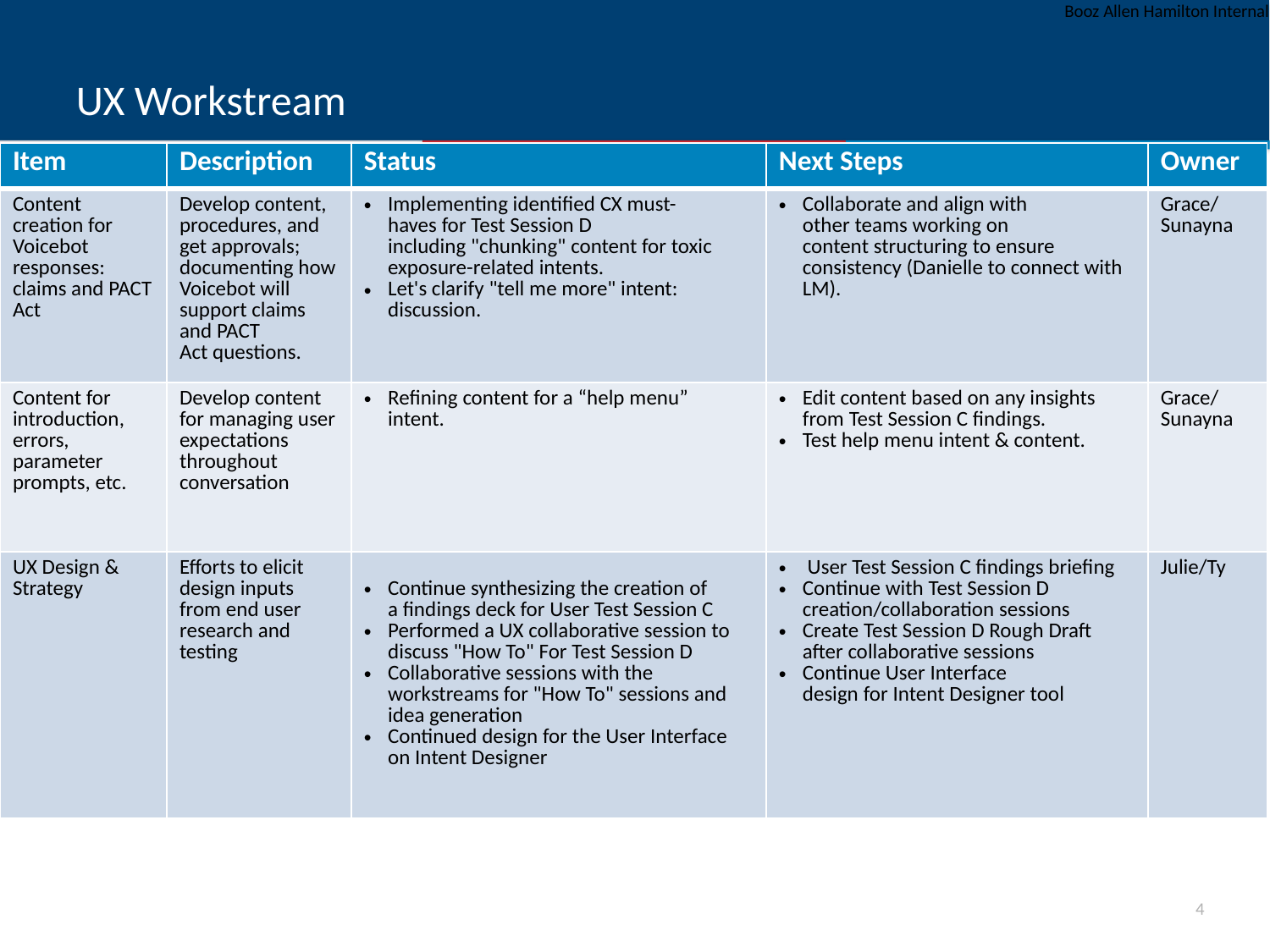

# UX Workstream
| Item | Description | Status | Next Steps | Owner |
| --- | --- | --- | --- | --- |
| Content creation for Voicebot responses:  claims and PACT Act | Develop content, procedures, and get approvals; documenting how Voicebot will support claims and PACT Act questions. | Implementing identified CX must-haves for Test Session D including "chunking" content for toxic exposure-related intents. Let's clarify "tell me more" intent: discussion. | Collaborate and align with other teams working on content structuring to ensure consistency (Danielle to connect with LM). | Grace/ Sunayna |
| Content for introduction, errors, parameter prompts, etc. | Develop content for managing user expectations throughout conversation | Refining content for a “help menu” intent. | Edit content based on any insights from Test Session C findings. Test help menu intent & content. | Grace/ Sunayna |
| UX Design & Strategy | Efforts to elicit design inputs from end user research and testing | Continue synthesizing the creation of a findings deck for User Test Session C  Performed a UX collaborative session to discuss "How To" For Test Session D  Collaborative sessions with the workstreams for "How To" sessions and idea generation Continued design for the User Interface on Intent Designer | User Test Session C findings briefing Continue with Test Session D creation/collaboration sessions Create Test Session D Rough Draft after collaborative sessions Continue User Interface design for Intent Designer tool | Julie/Ty |
4